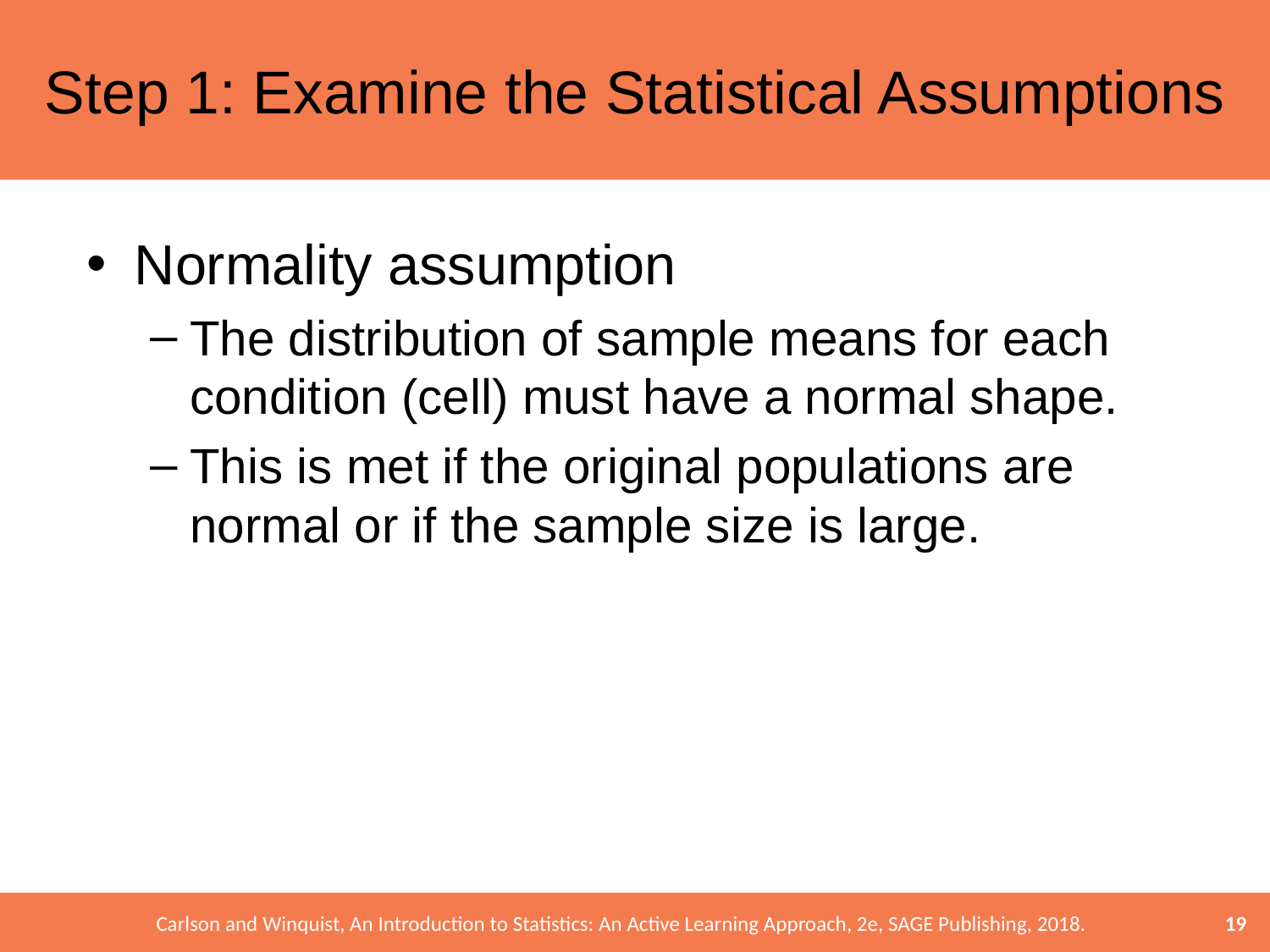

# Step 1: Examine the Statistical Assumptions
Normality assumption
The distribution of sample means for each condition (cell) must have a normal shape.
This is met if the original populations are normal or if the sample size is large.
19
Carlson and Winquist, An Introduction to Statistics: An Active Learning Approach, 2e, SAGE Publishing, 2018.